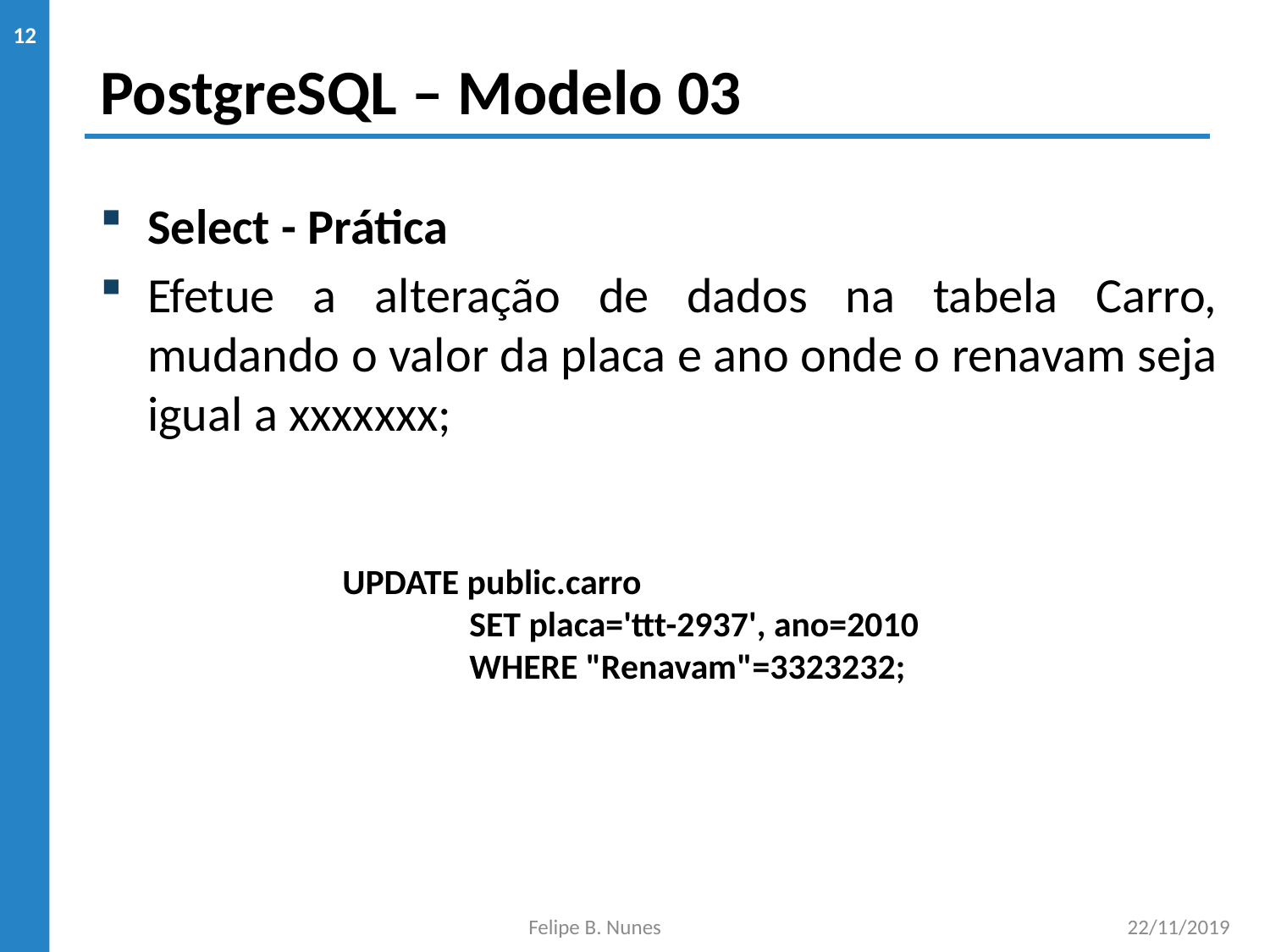

# PostgreSQL – Modelo 03
12
Select - Prática
Efetue a alteração de dados na tabela Carro, mudando o valor da placa e ano onde o renavam seja igual a xxxxxxx;
UPDATE public.carro
	SET placa='ttt-2937', ano=2010
	WHERE "Renavam"=3323232;
Felipe B. Nunes
22/11/2019